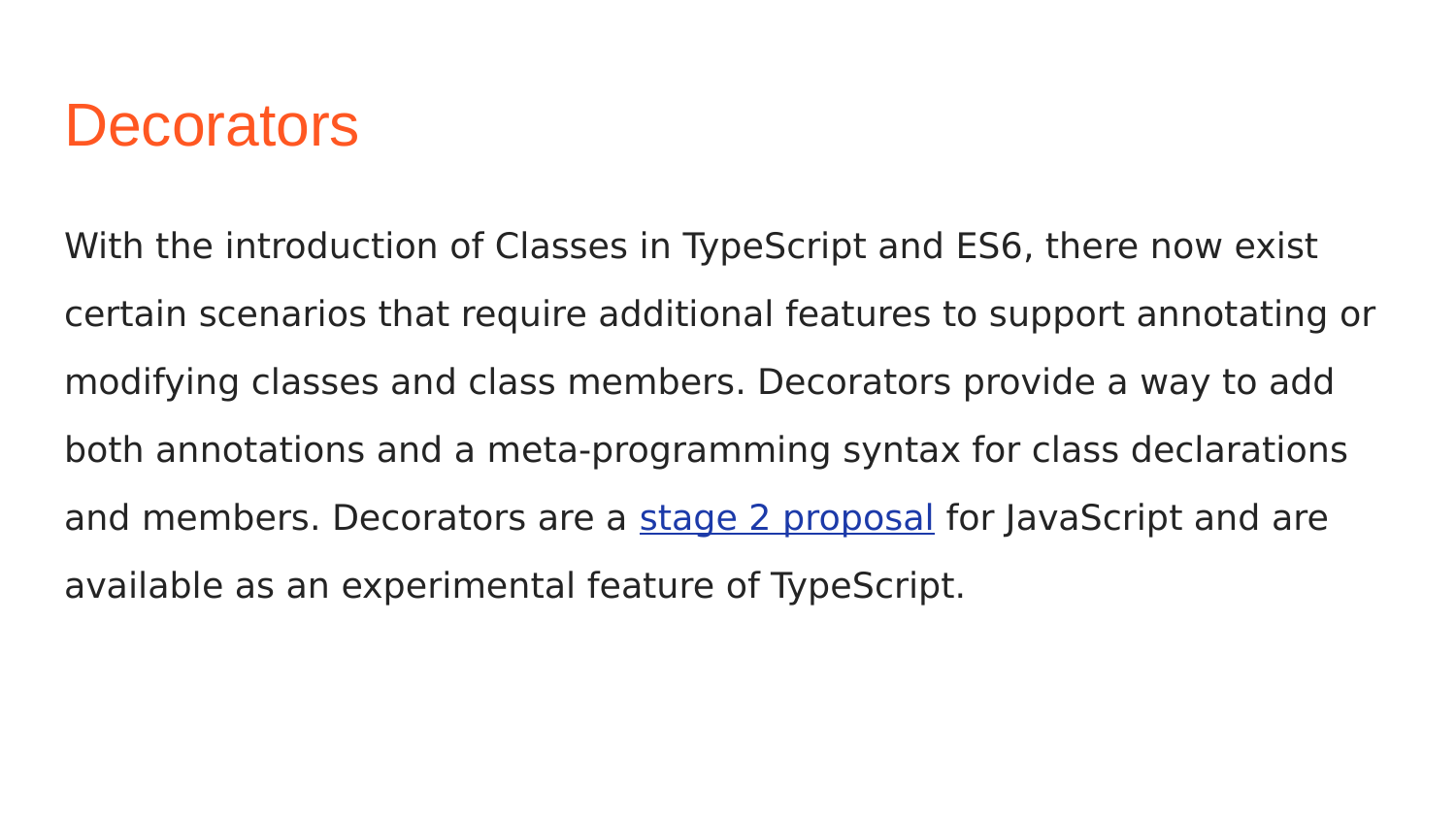

# Decorators
With the introduction of Classes in TypeScript and ES6, there now exist certain scenarios that require additional features to support annotating or modifying classes and class members. Decorators provide a way to add both annotations and a meta-programming syntax for class declarations and members. Decorators are a stage 2 proposal for JavaScript and are available as an experimental feature of TypeScript.